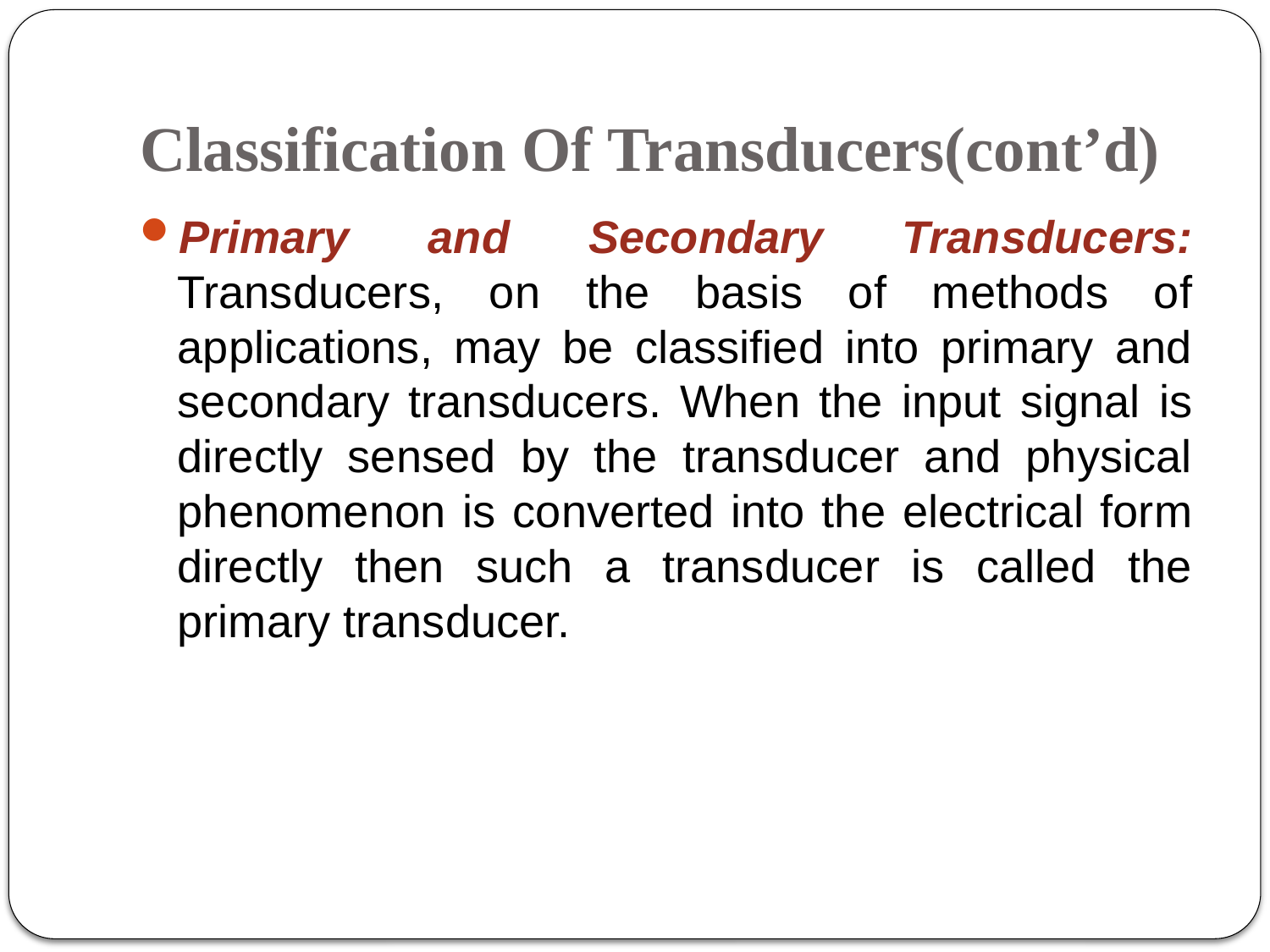

# Classification Of Transducers(cont’d)
Primary and Secondary Transducers: Transducers, on the basis of methods of applications, may be classified into primary and secondary transducers. When the input signal is directly sensed by the transducer and physical phenomenon is converted into the electrical form directly then such a transducer is called the primary transducer.